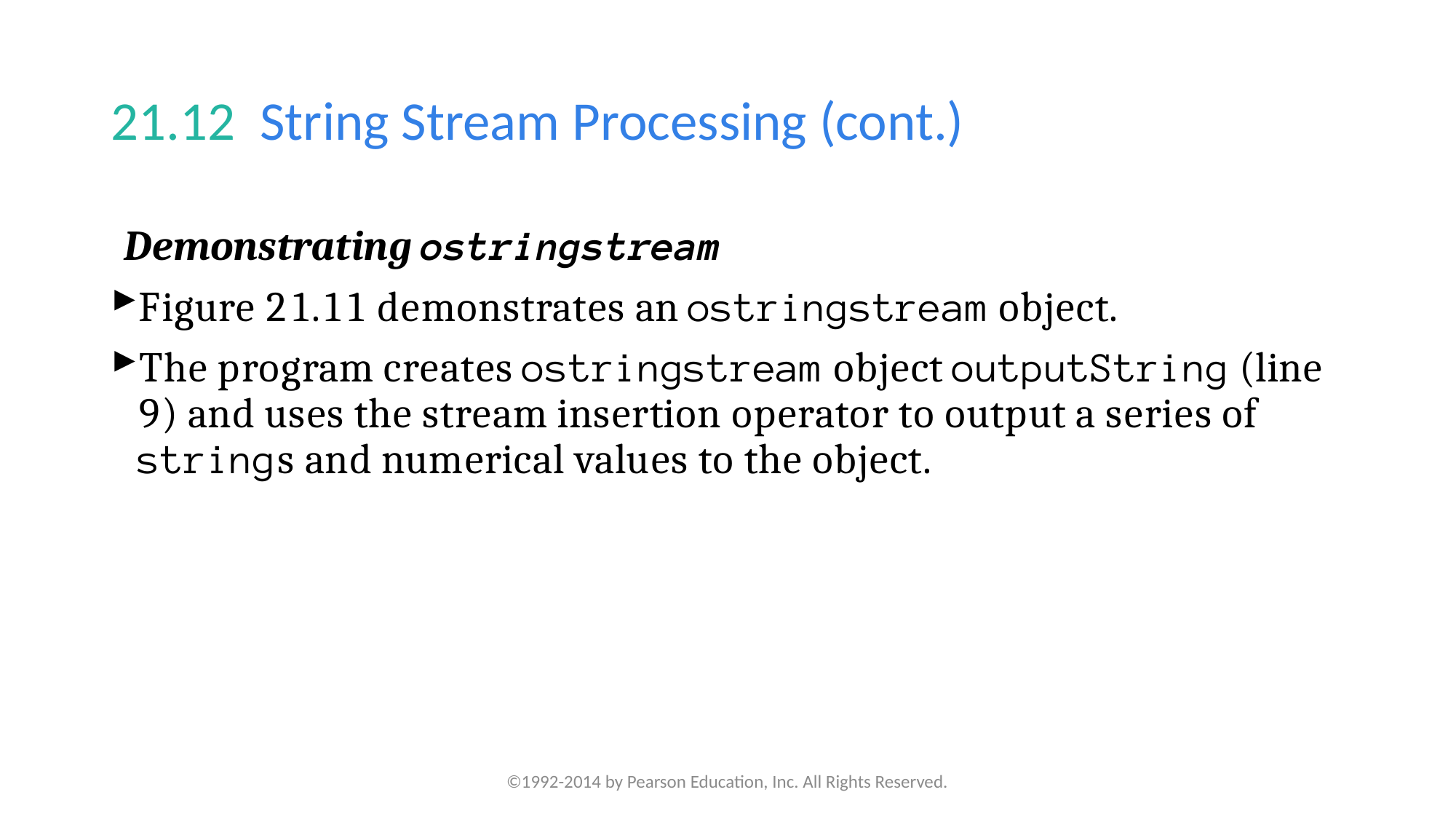

# 21.12  String Stream Processing (cont.)
Demonstrating ostringstream
Figure 21.11 demonstrates an ostringstream object.
The program creates ostringstream object outputString (line 9) and uses the stream insertion operator to output a series of strings and numerical values to the object.
©1992-2014 by Pearson Education, Inc. All Rights Reserved.